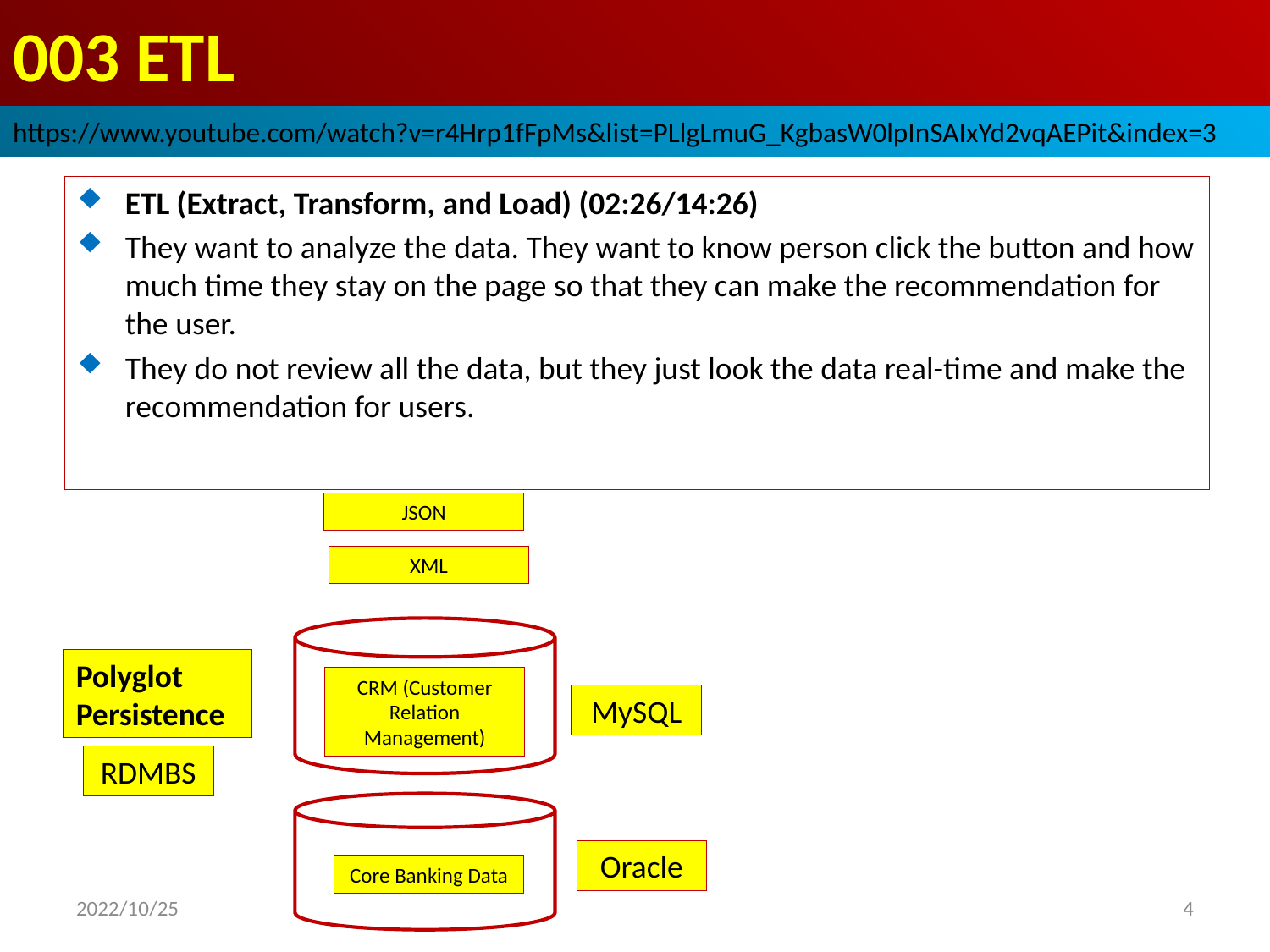

# 003 ETL
https://www.youtube.com/watch?v=r4Hrp1fFpMs&list=PLlgLmuG_KgbasW0lpInSAIxYd2vqAEPit&index=3
ETL (Extract, Transform, and Load) (02:26/14:26)
They want to analyze the data. They want to know person click the button and how much time they stay on the page so that they can make the recommendation for the user.
They do not review all the data, but they just look the data real-time and make the recommendation for users.
JSON
XML

Polyglot Persistence
CRM (Customer Relation Management)
MySQL
RDMBS

Oracle
Core Banking Data
2022/10/25
4